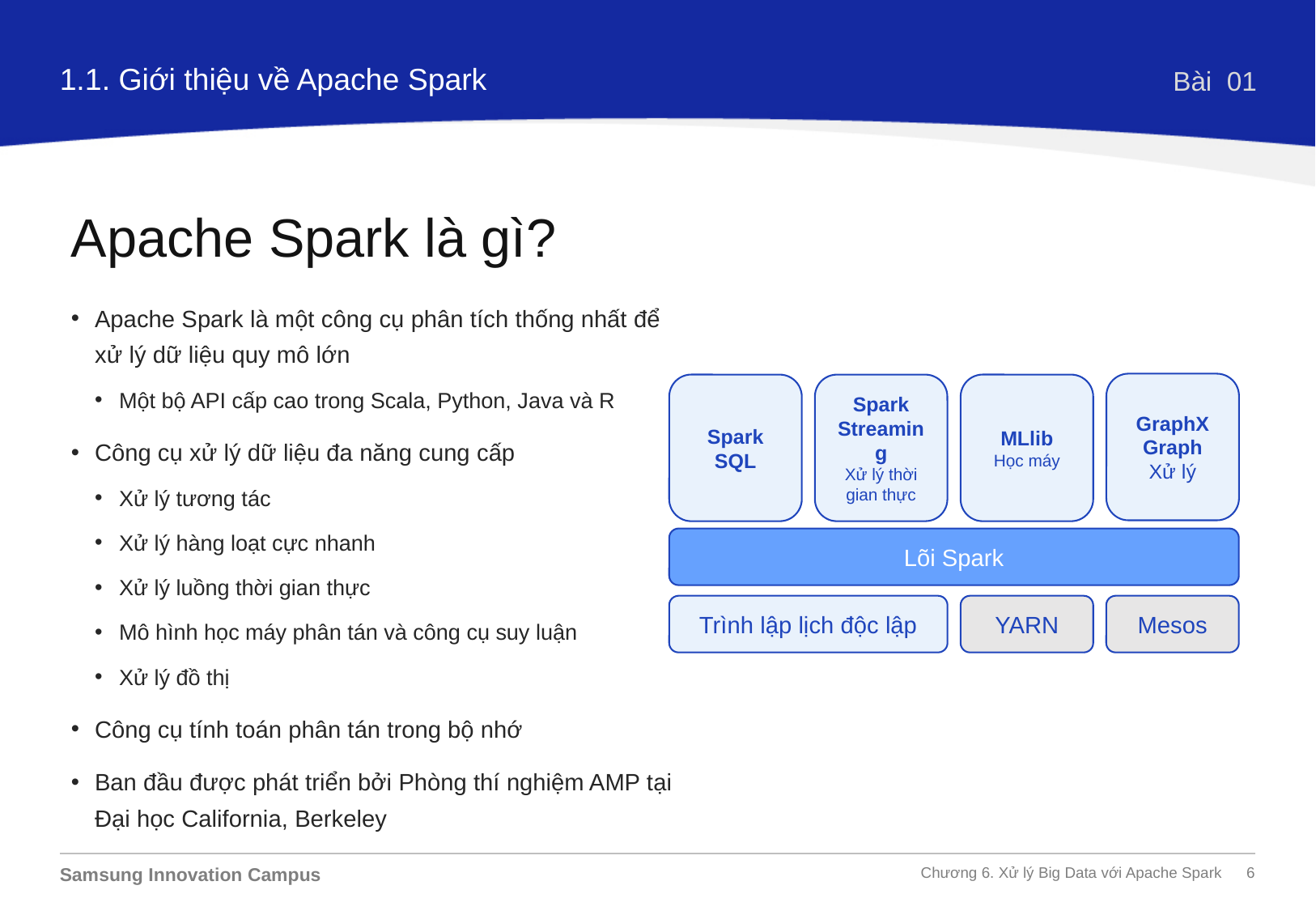

1.1. Giới thiệu về Apache Spark
Bài  01
Apache Spark là gì?
Apache Spark là một công cụ phân tích thống nhất để xử lý dữ liệu quy mô lớn
Một bộ API cấp cao trong Scala, Python, Java và R
Công cụ xử lý dữ liệu đa năng cung cấp
Xử lý tương tác
Xử lý hàng loạt cực nhanh
Xử lý luồng thời gian thực
Mô hình học máy phân tán và công cụ suy luận
Xử lý đồ thị
Công cụ tính toán phân tán trong bộ nhớ
Ban đầu được phát triển bởi Phòng thí nghiệm AMP tại Đại học California, Berkeley

GraphX
Graph
Xử lý
Spark SQL
Spark
Streaming
Xử lý thời gian thực
MLlib
Học máy
Lõi Spark
Trình lập lịch độc lập
YARN
Mesos